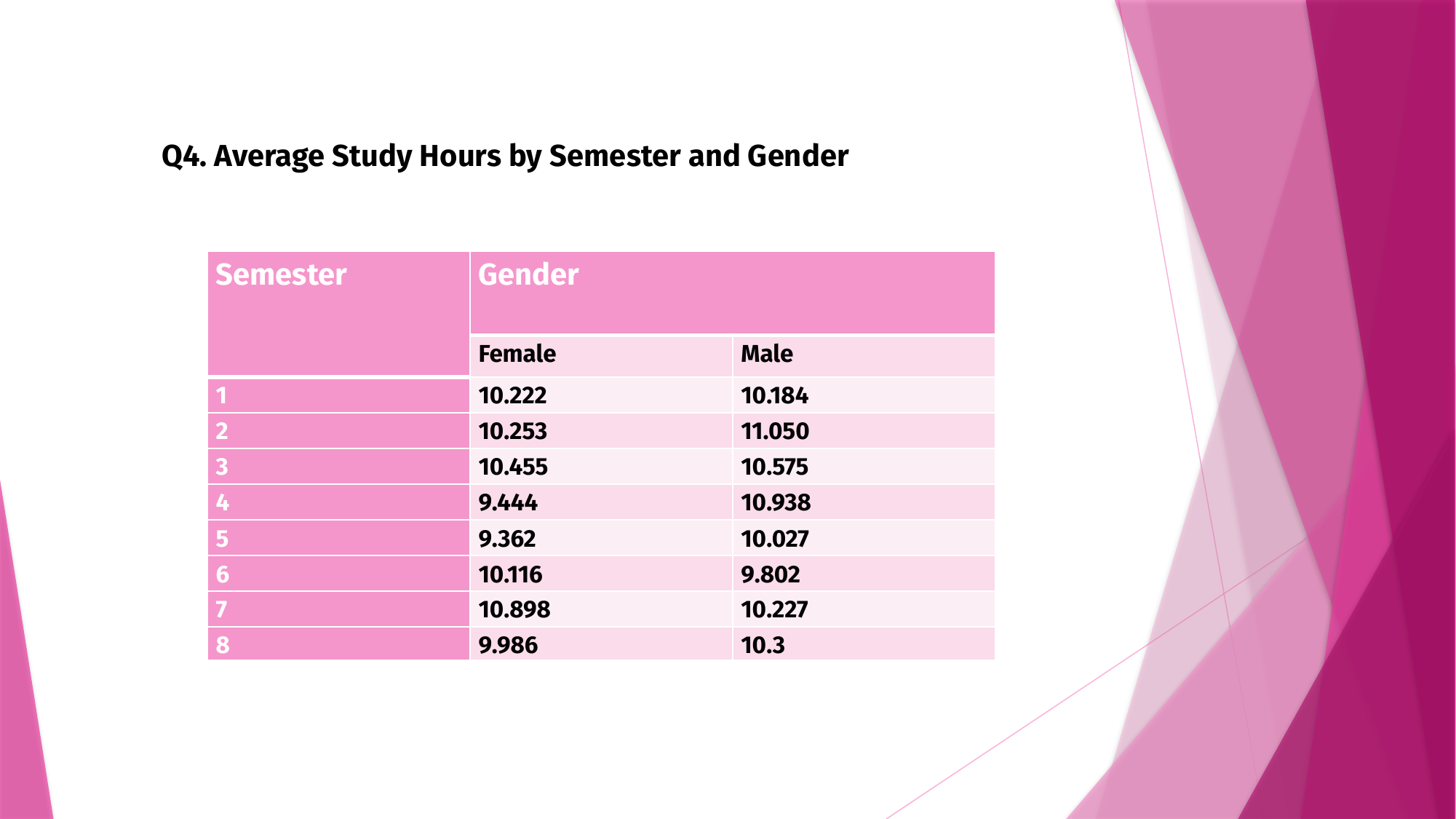

Q4. Average Study Hours by Semester and Gender
| Semester | Gender |  |
| --- | --- | --- |
|  | Female | Male |
| 1 | 10.222 | 10.184 |
| 2 | 10.253 | 11.050 |
| 3 | 10.455 | 10.575 |
| 4 | 9.444 | 10.938 |
| 5 | 9.362 | 10.027 |
| 6 | 10.116 | 9.802 |
| 7 | 10.898 | 10.227 |
| 8 | 9.986 | 10.3 |